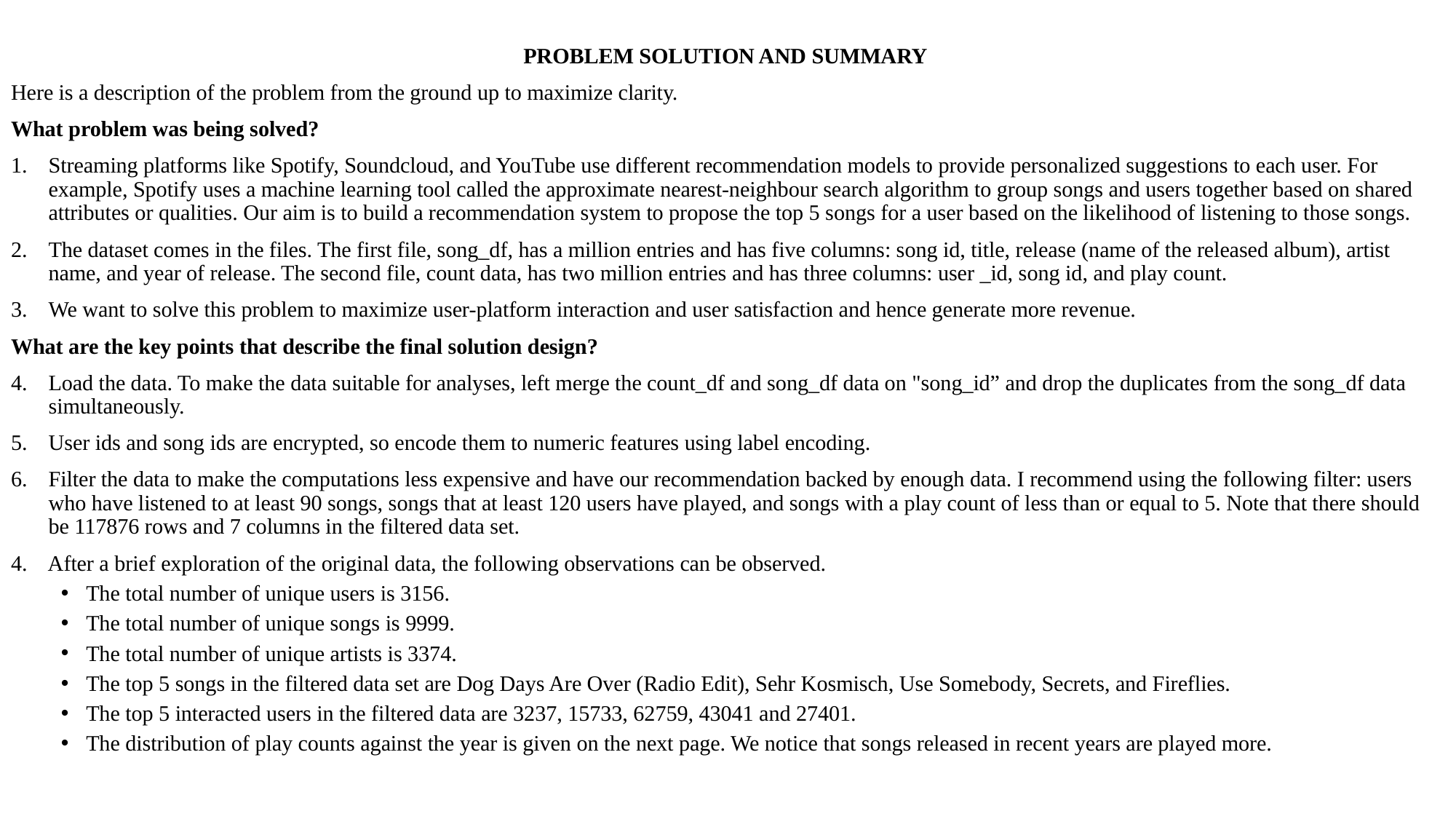

PROBLEM SOLUTION AND SUMMARY
Here is a description of the problem from the ground up to maximize clarity.
What problem was being solved?
Streaming platforms like Spotify, Soundcloud, and YouTube use different recommendation models to provide personalized suggestions to each user. For example, Spotify uses a machine learning tool called the approximate nearest-neighbour search algorithm to group songs and users together based on shared attributes or qualities. Our aim is to build a recommendation system to propose the top 5 songs for a user based on the likelihood of listening to those songs.
The dataset comes in the files. The first file, song_df, has a million entries and has five columns: song id, title, release (name of the released album), artist name, and year of release. The second file, count data, has two million entries and has three columns: user _id, song id, and play count.
We want to solve this problem to maximize user-platform interaction and user satisfaction and hence generate more revenue.
What are the key points that describe the final solution design?
Load the data. To make the data suitable for analyses, left merge the count_df and song_df data on "song_id” and drop the duplicates from the song_df data simultaneously.
User ids and song ids are encrypted, so encode them to numeric features using label encoding.
Filter the data to make the computations less expensive and have our recommendation backed by enough data. I recommend using the following filter: users who have listened to at least 90 songs, songs that at least 120 users have played, and songs with a play count of less than or equal to 5. Note that there should be 117876 rows and 7 columns in the filtered data set.
4.    After a brief exploration of the original data, the following observations can be observed.
The total number of unique users is 3156.
The total number of unique songs is 9999.
The total number of unique artists is 3374.
The top 5 songs in the filtered data set are Dog Days Are Over (Radio Edit), Sehr Kosmisch, Use Somebody, Secrets, and Fireflies.
The top 5 interacted users in the filtered data are 3237, 15733, 62759, 43041 and 27401.
The distribution of play counts against the year is given on the next page. We notice that songs released in recent years are played more.